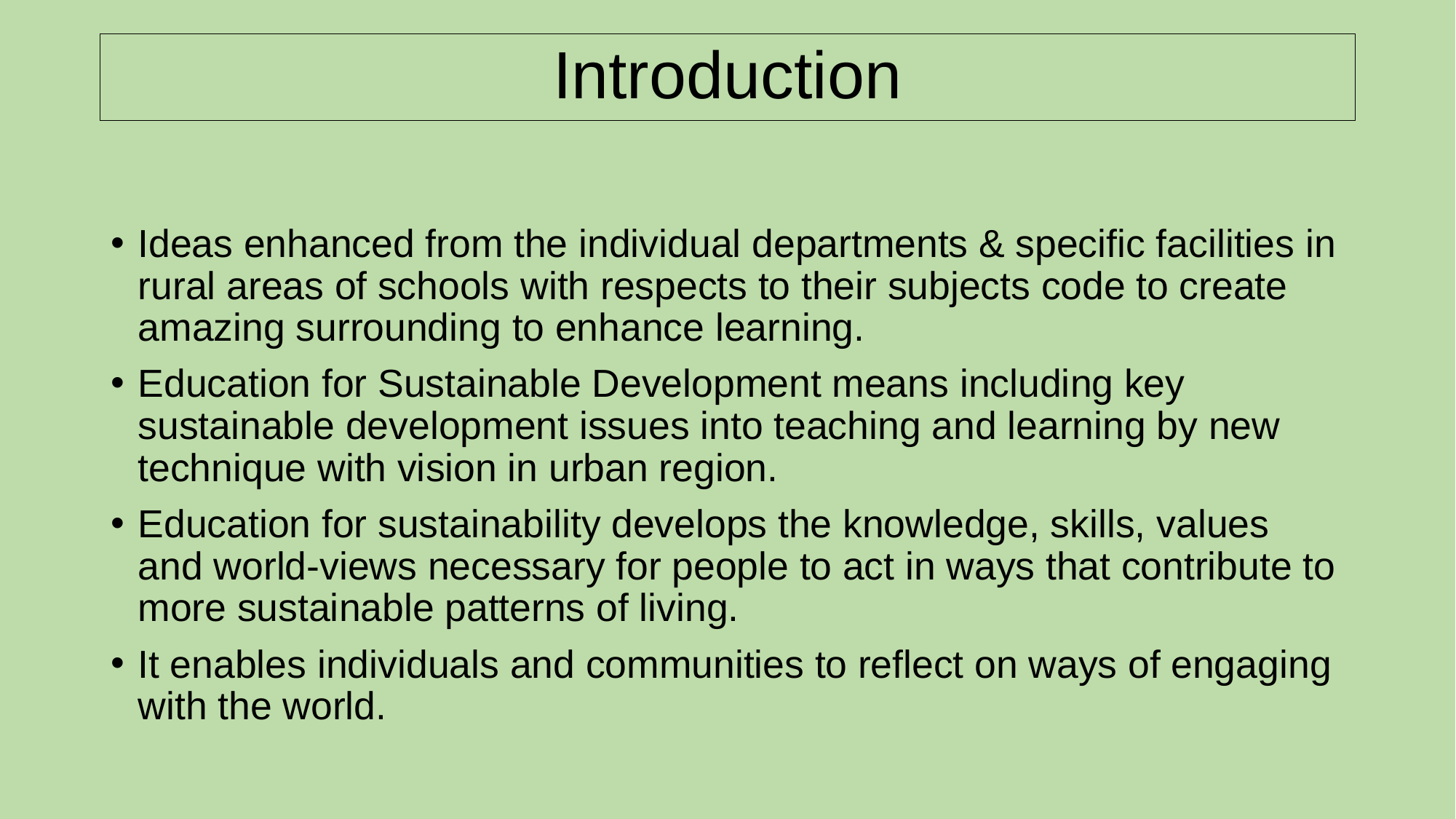

# Introduction
Ideas enhanced from the individual departments & specific facilities in rural areas of schools with respects to their subjects code to create amazing surrounding to enhance learning.
Education for Sustainable Development means including key sustainable development issues into teaching and learning by new technique with vision in urban region.
Education for sustainability develops the knowledge, skills, values and world-views necessary for people to act in ways that contribute to more sustainable patterns of living.
It enables individuals and communities to reflect on ways of engaging with the world.